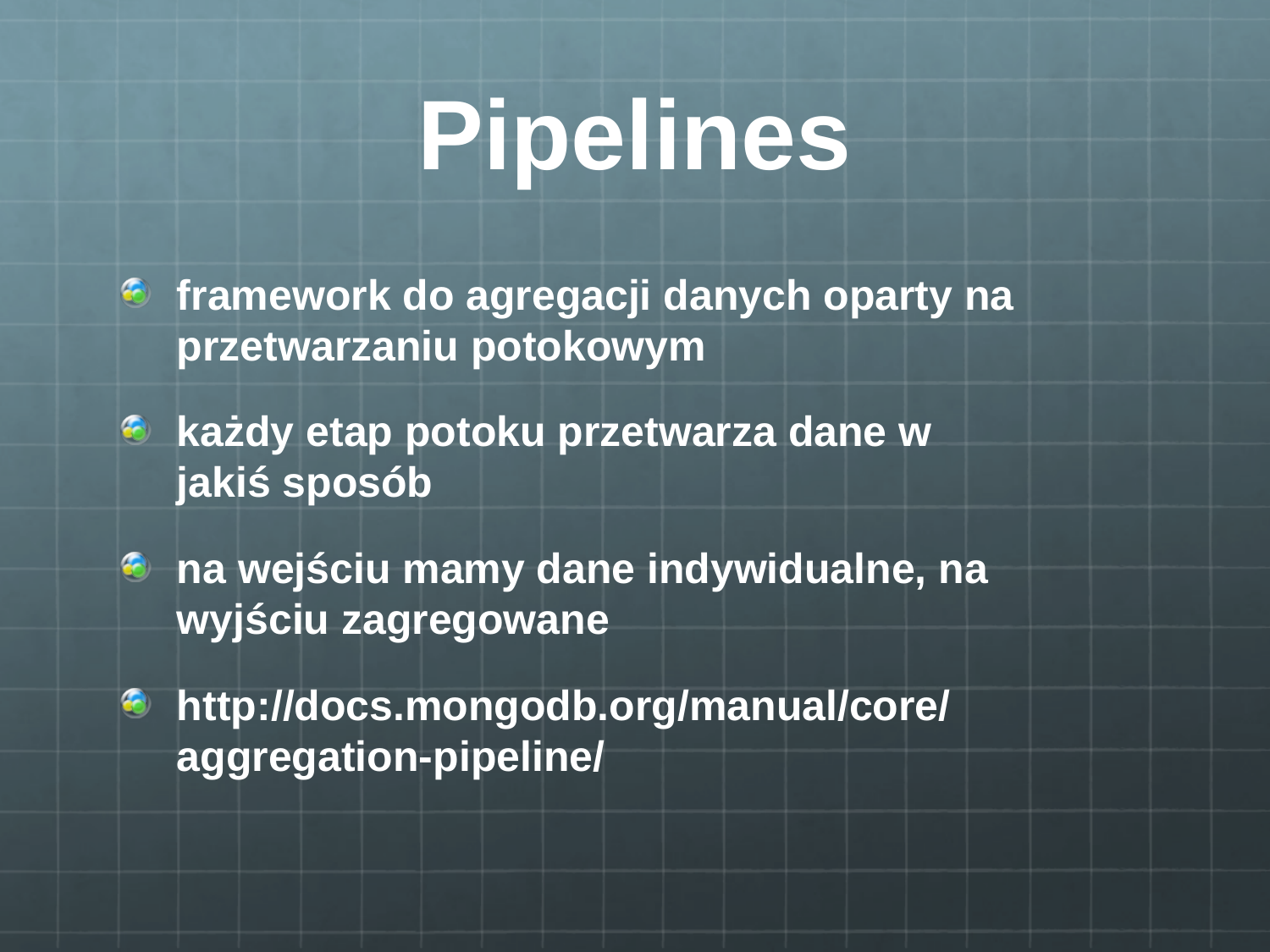

# Pipelines
framework do agregacji danych oparty na przetwarzaniu potokowym
każdy etap potoku przetwarza dane w jakiś sposób
na wejściu mamy dane indywidualne, na wyjściu zagregowane
http://docs.mongodb.org/manual/core/aggregation-pipeline/